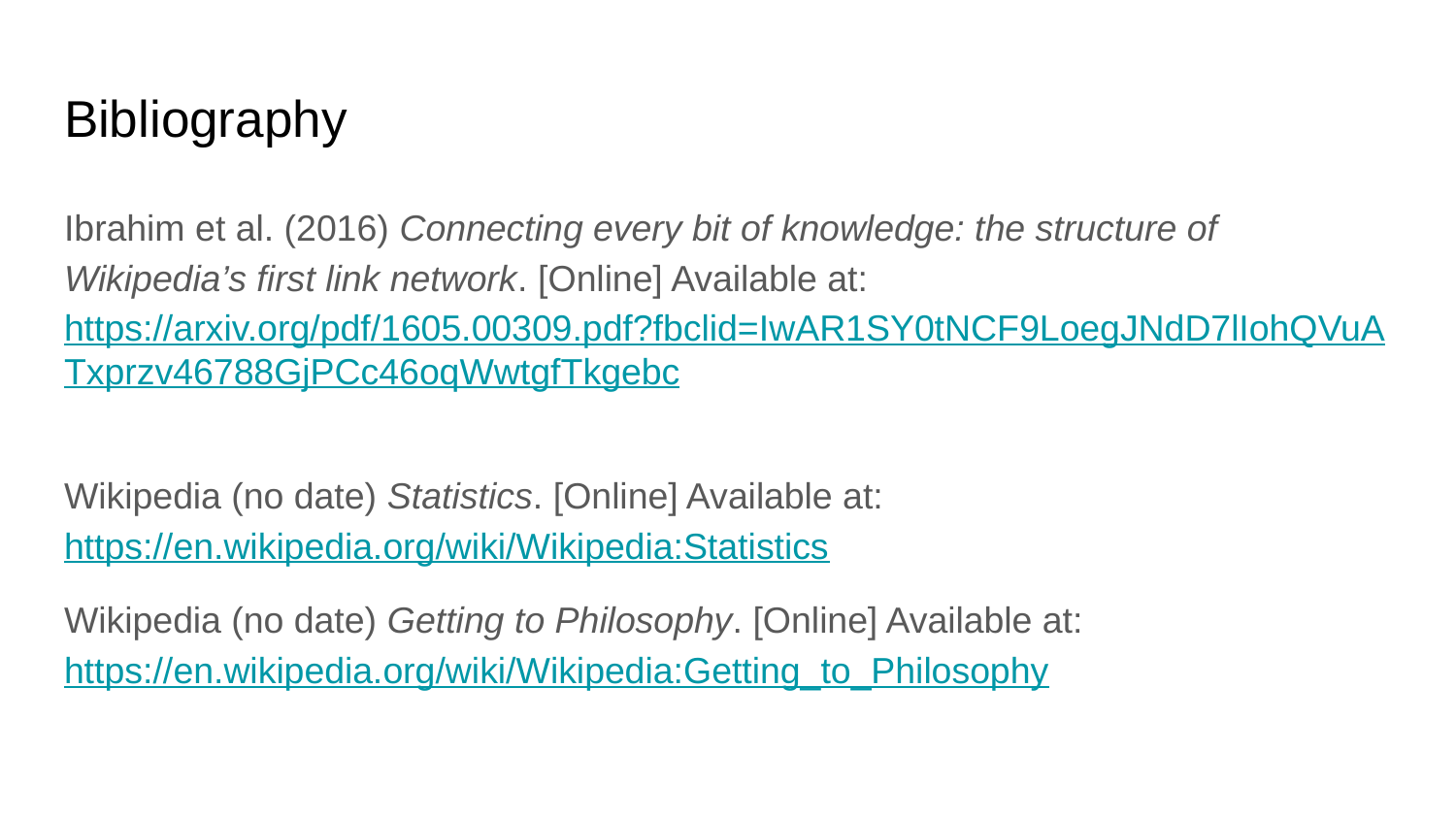

# Bibliography
Ibrahim et al. (2016) Connecting every bit of knowledge: the structure of Wikipedia’s first link network. [Online] Available at: https://arxiv.org/pdf/1605.00309.pdf?fbclid=IwAR1SY0tNCF9LoegJNdD7lIohQVuATxprzv46788GjPCc46oqWwtgfTkgebc
Wikipedia (no date) Statistics. [Online] Available at: https://en.wikipedia.org/wiki/Wikipedia:Statistics
Wikipedia (no date) Getting to Philosophy. [Online] Available at: https://en.wikipedia.org/wiki/Wikipedia:Getting_to_Philosophy